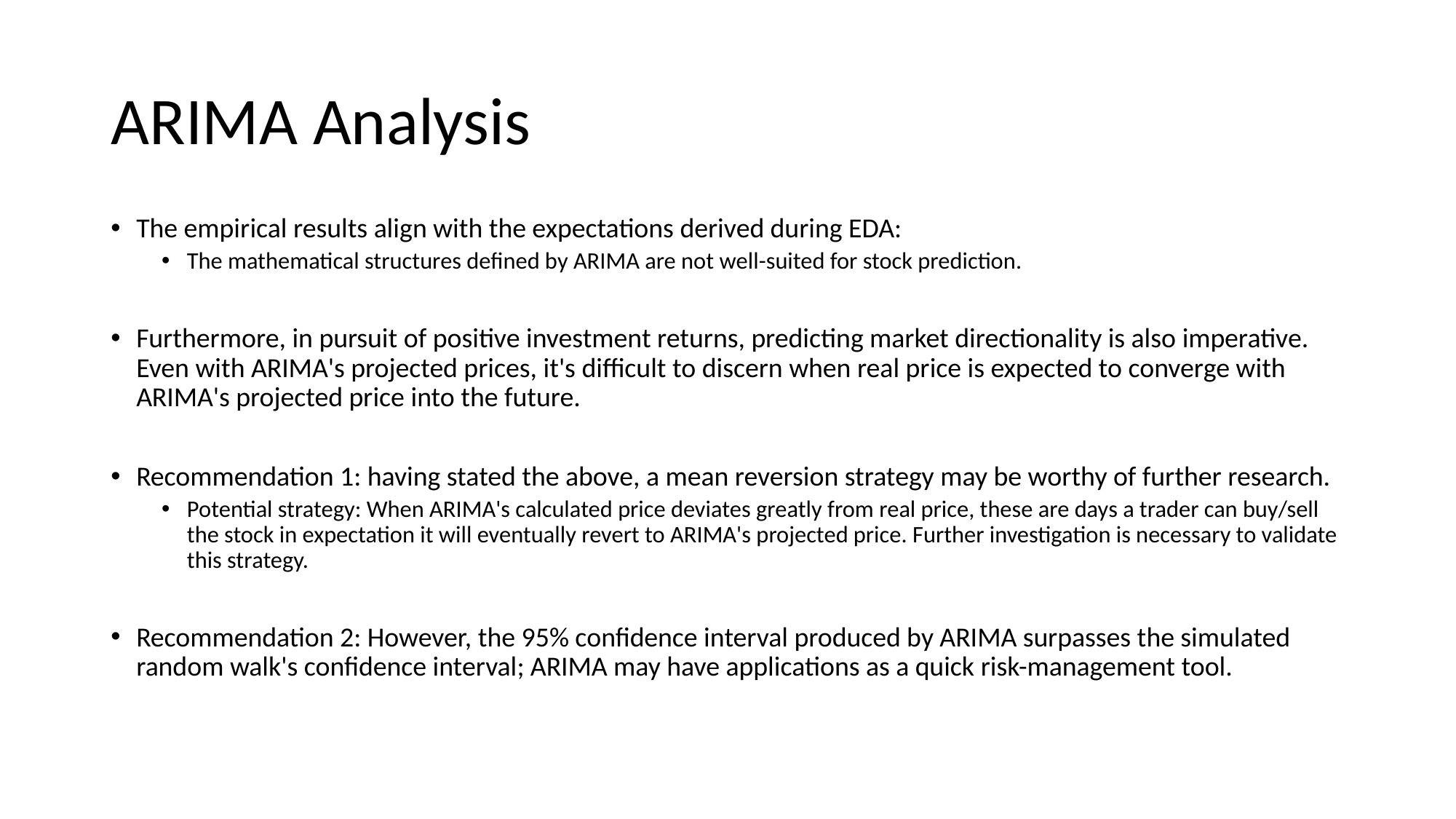

# ARIMA Analysis

The empirical results align with the expectations derived during EDA:
The mathematical structures defined by ARIMA are not well-suited for stock prediction.

Furthermore, in pursuit of positive investment returns, predicting market directionality is also imperative. Even with ARIMA's projected prices, it's difficult to discern when real price is expected to converge with ARIMA's projected price into the future.

Recommendation 1: having stated the above, a mean reversion strategy may be worthy of further research.
Potential strategy: When ARIMA's calculated price deviates greatly from real price, these are days a trader can buy/sell the stock in expectation it will eventually revert to ARIMA's projected price. Further investigation is necessary to validate this strategy.

Recommendation 2: However, the 95% confidence interval produced by ARIMA surpasses the simulated random walk's confidence interval; ARIMA may have applications as a quick risk-management tool.